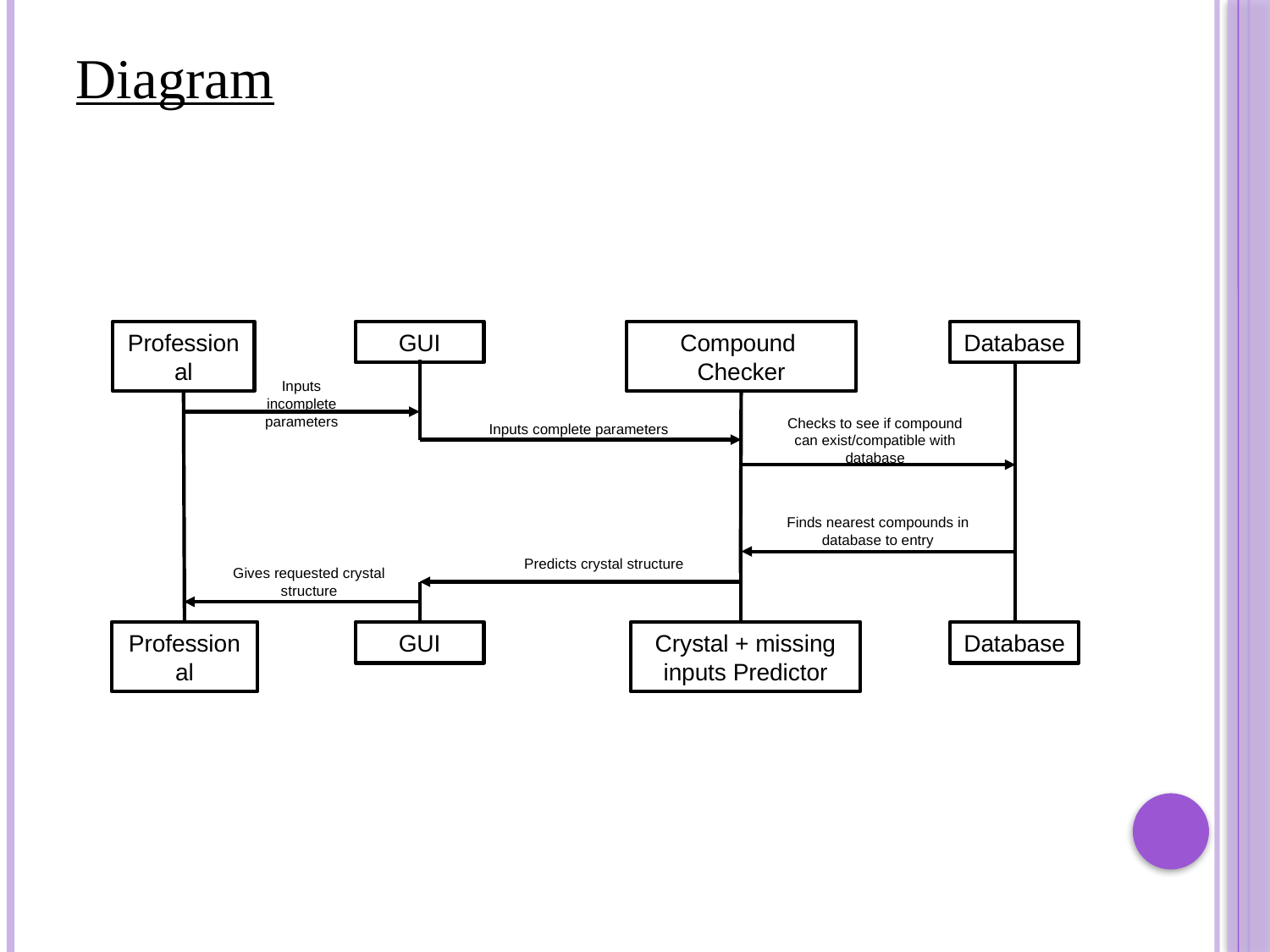

# Diagram
Professional
GUI
Compound  Checker
Database
Inputs incomplete parameters
Checks to see if compound can exist/compatible with database
Inputs complete parameters
Finds nearest compounds in database to entry
Predicts crystal structure
Gives requested crystal structure
Professional
GUI
Database
Crystal + missing inputs Predictor